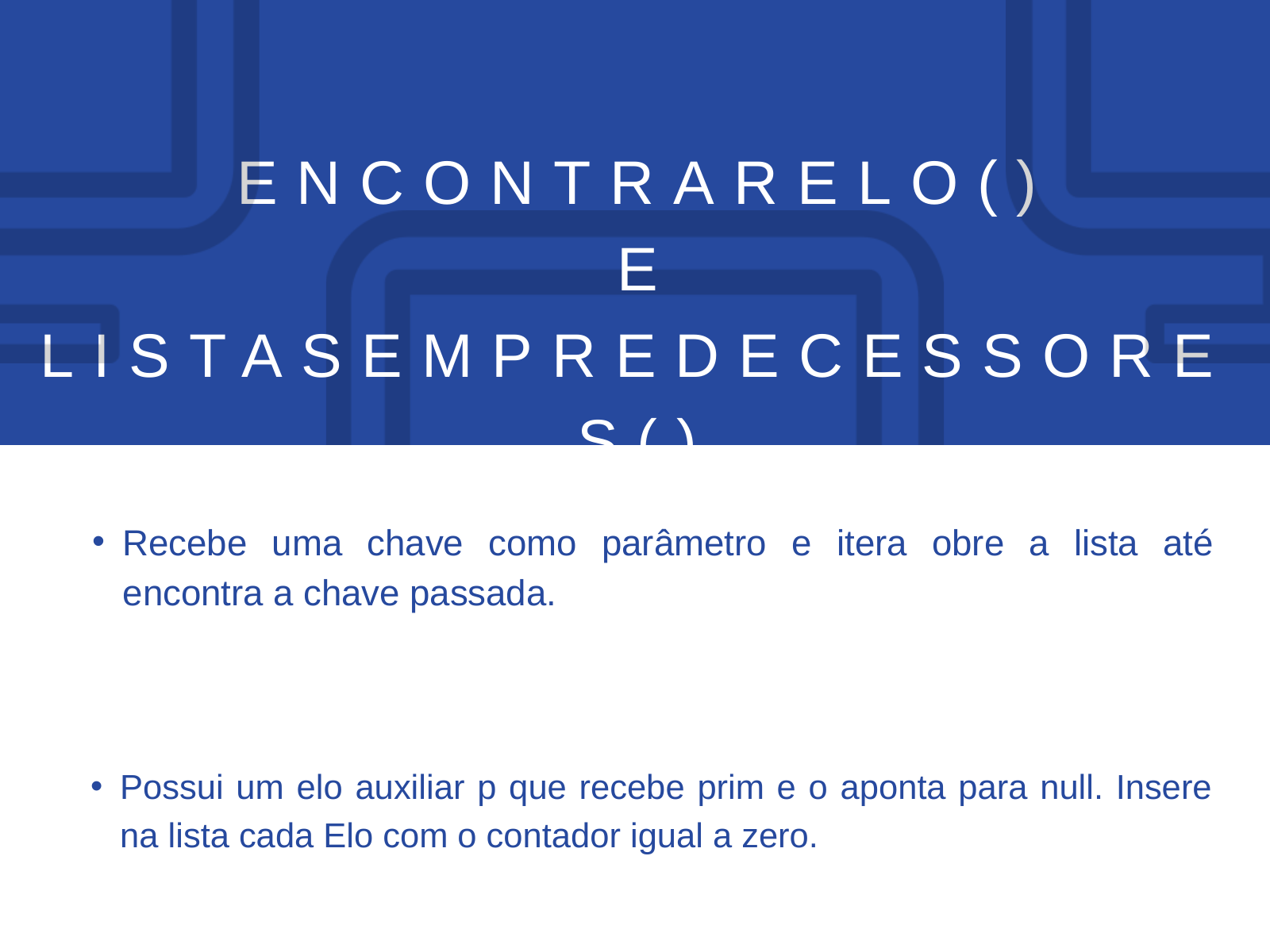

ENCONTRARELO()
E
LISTASEMPREDECESSORES()

Recebe uma chave como parâmetro e itera obre a lista até encontra a chave passada.

Po﻿ssui um elo auxiliar p que recebe prim e o aponta para null. Insere na lista cada Elo com o contador igual a zero.